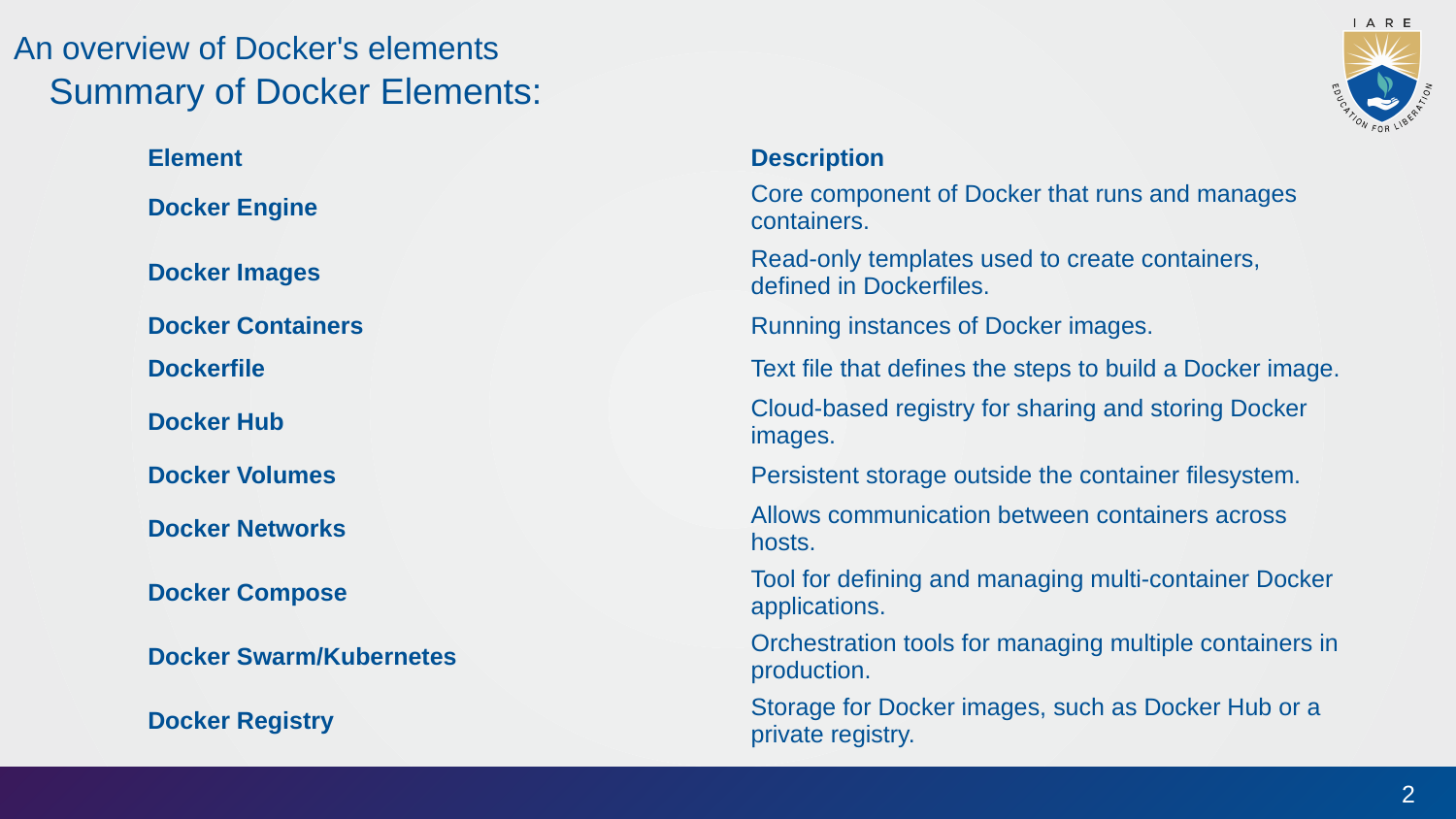

An overview of Docker's elements
Summary of Docker Elements:
| Element | Description |
| --- | --- |
| Docker Engine | Core component of Docker that runs and manages containers. |
| Docker Images | Read-only templates used to create containers, defined in Dockerfiles. |
| Docker Containers | Running instances of Docker images. |
| Dockerfile | Text file that defines the steps to build a Docker image. |
| Docker Hub | Cloud-based registry for sharing and storing Docker images. |
| Docker Volumes | Persistent storage outside the container filesystem. |
| Docker Networks | Allows communication between containers across hosts. |
| Docker Compose | Tool for defining and managing multi-container Docker applications. |
| Docker Swarm/Kubernetes | Orchestration tools for managing multiple containers in production. |
| Docker Registry | Storage for Docker images, such as Docker Hub or a private registry. |
2